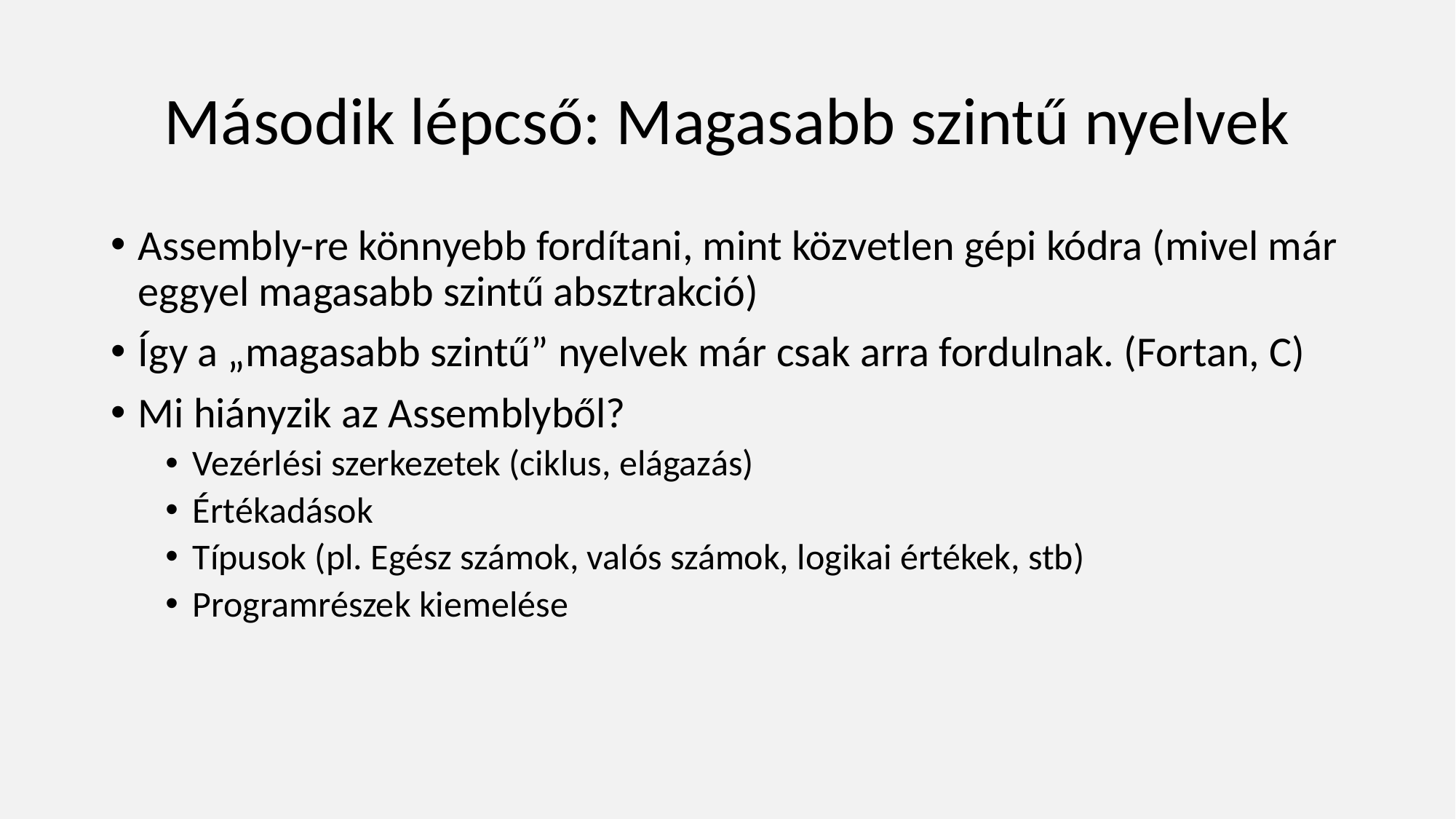

# Második lépcső: Magasabb szintű nyelvek
Assembly-re könnyebb fordítani, mint közvetlen gépi kódra (mivel már eggyel magasabb szintű absztrakció)
Így a „magasabb szintű” nyelvek már csak arra fordulnak. (Fortan, C)
Mi hiányzik az Assemblyből?
Vezérlési szerkezetek (ciklus, elágazás)
Értékadások
Típusok (pl. Egész számok, valós számok, logikai értékek, stb)
Programrészek kiemelése